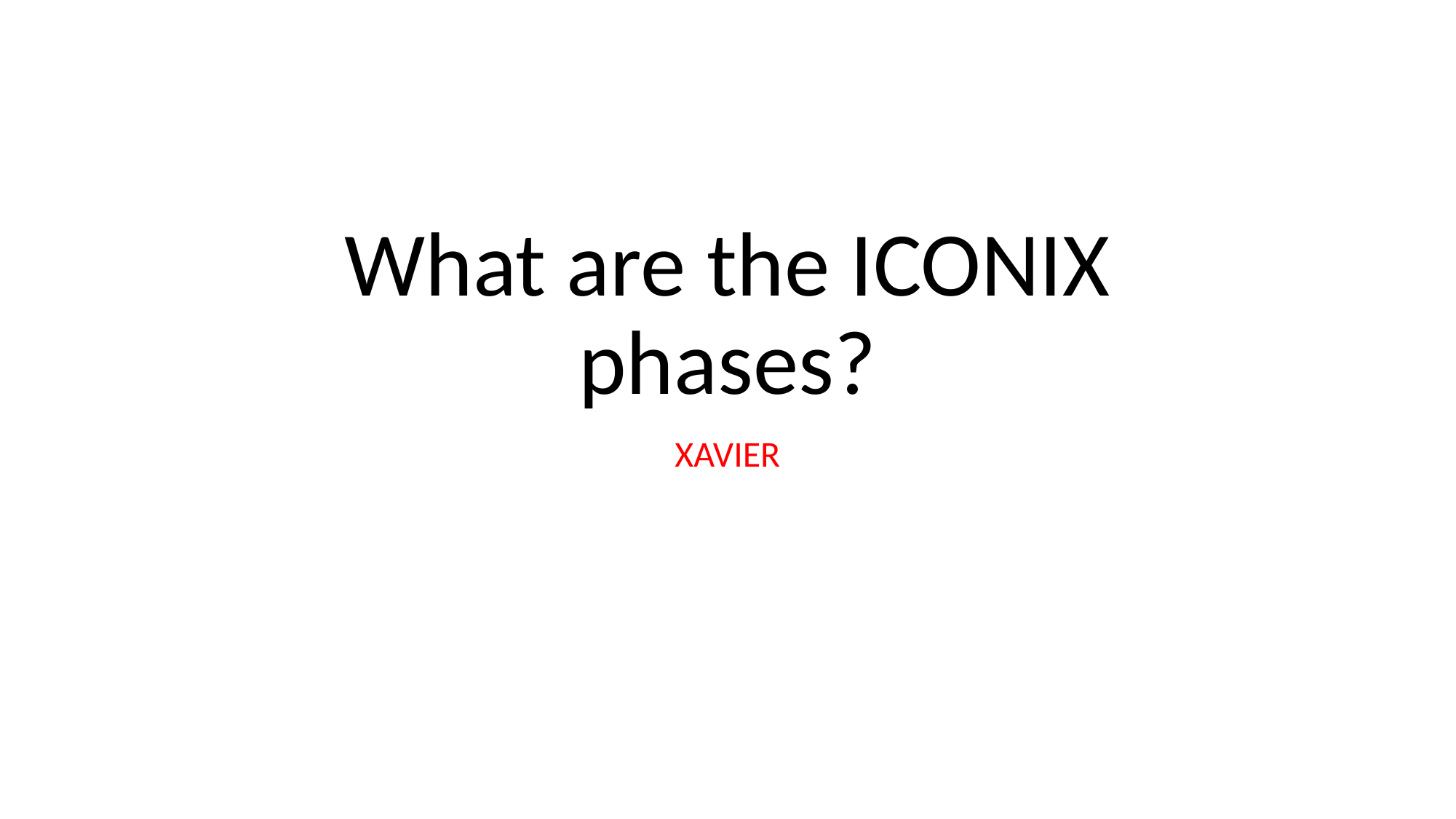

# What are the ICONIX phases?
XAVIER